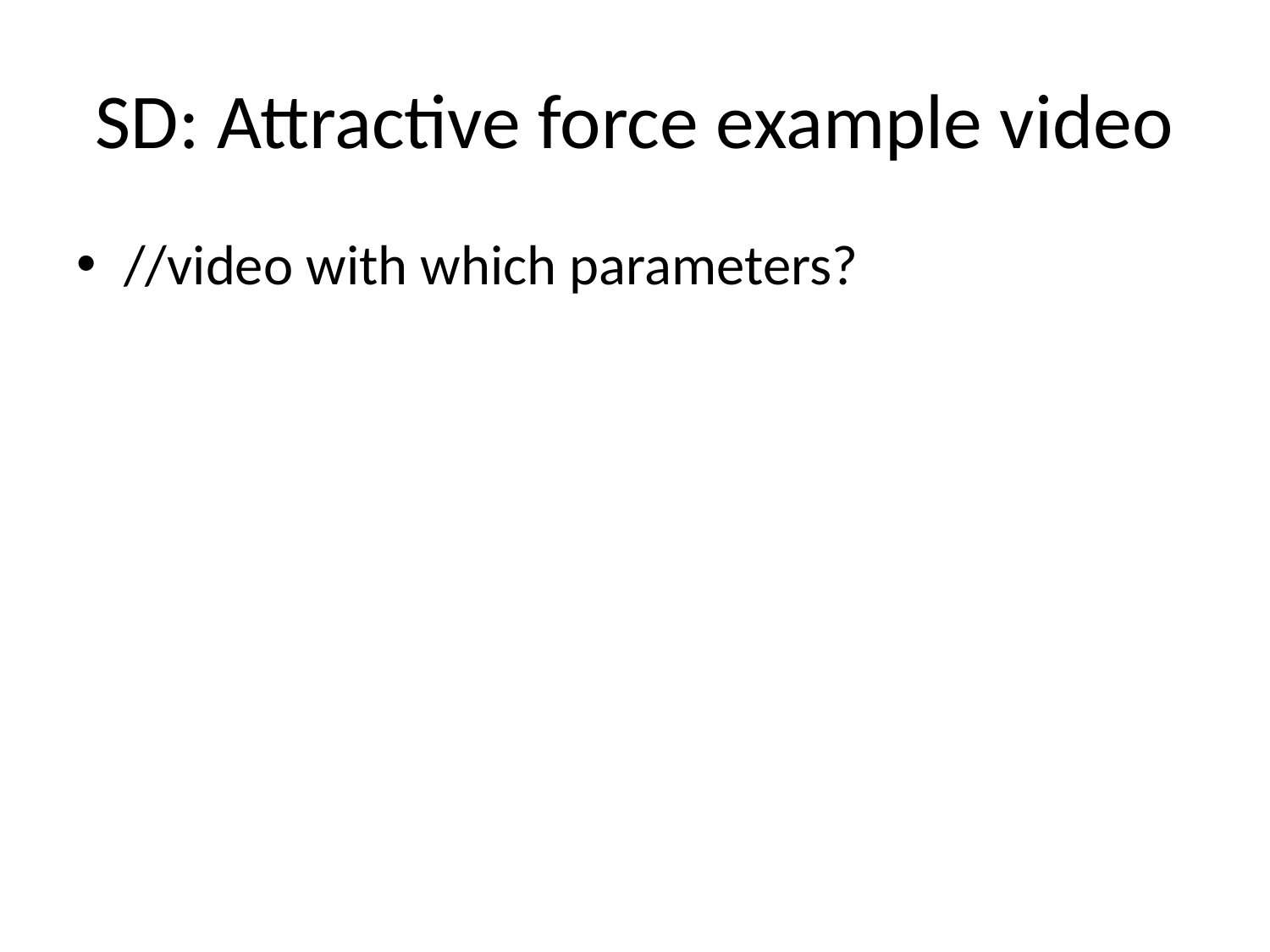

# SD: Attractive force example video
//video with which parameters?